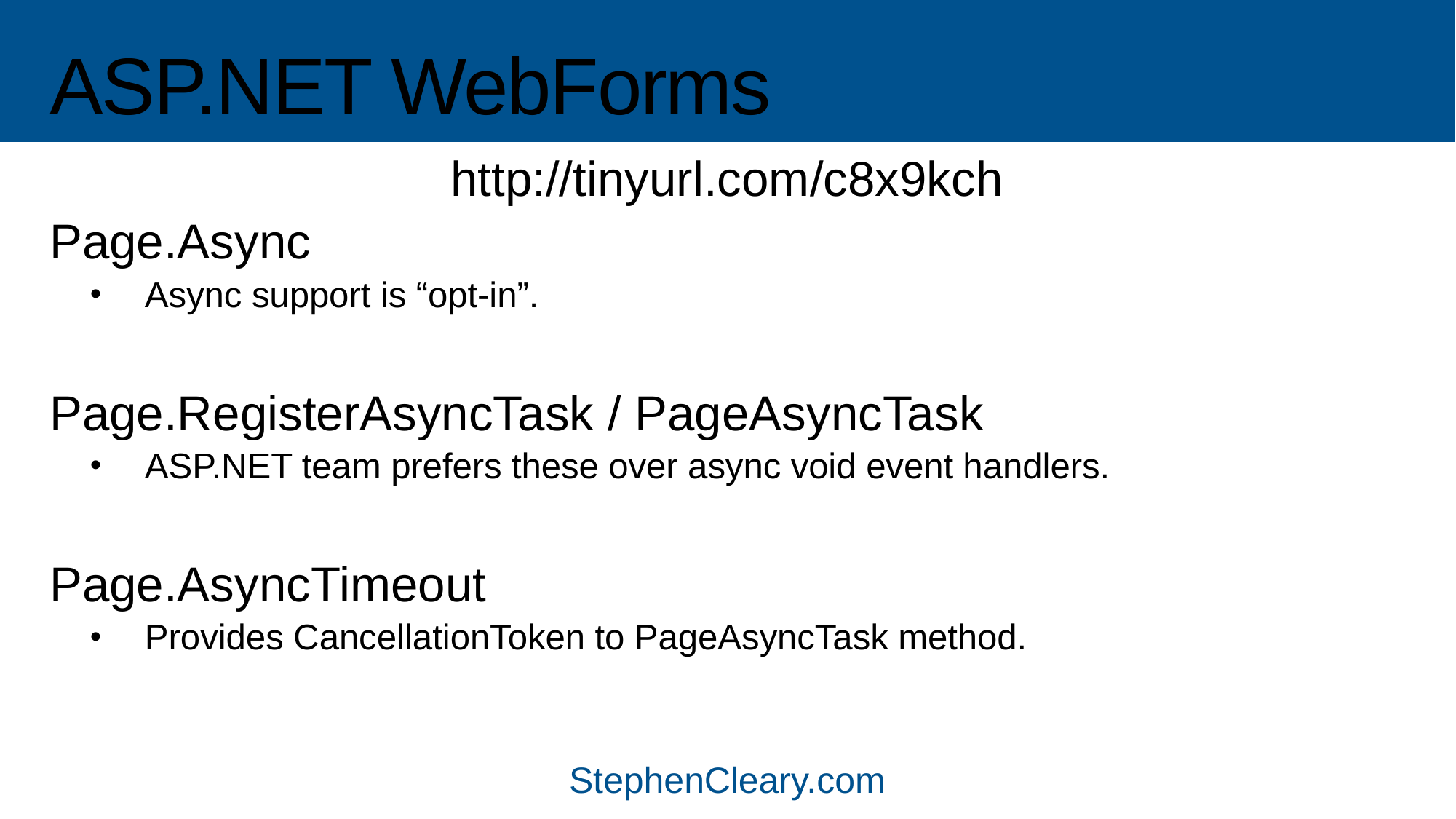

# ASP.NET WebForms
http://tinyurl.com/c8x9kch
Page.Async
Async support is “opt-in”.

Page.RegisterAsyncTask / PageAsyncTask
ASP.NET team prefers these over async void event handlers.

Page.AsyncTimeout
Provides CancellationToken to PageAsyncTask method.